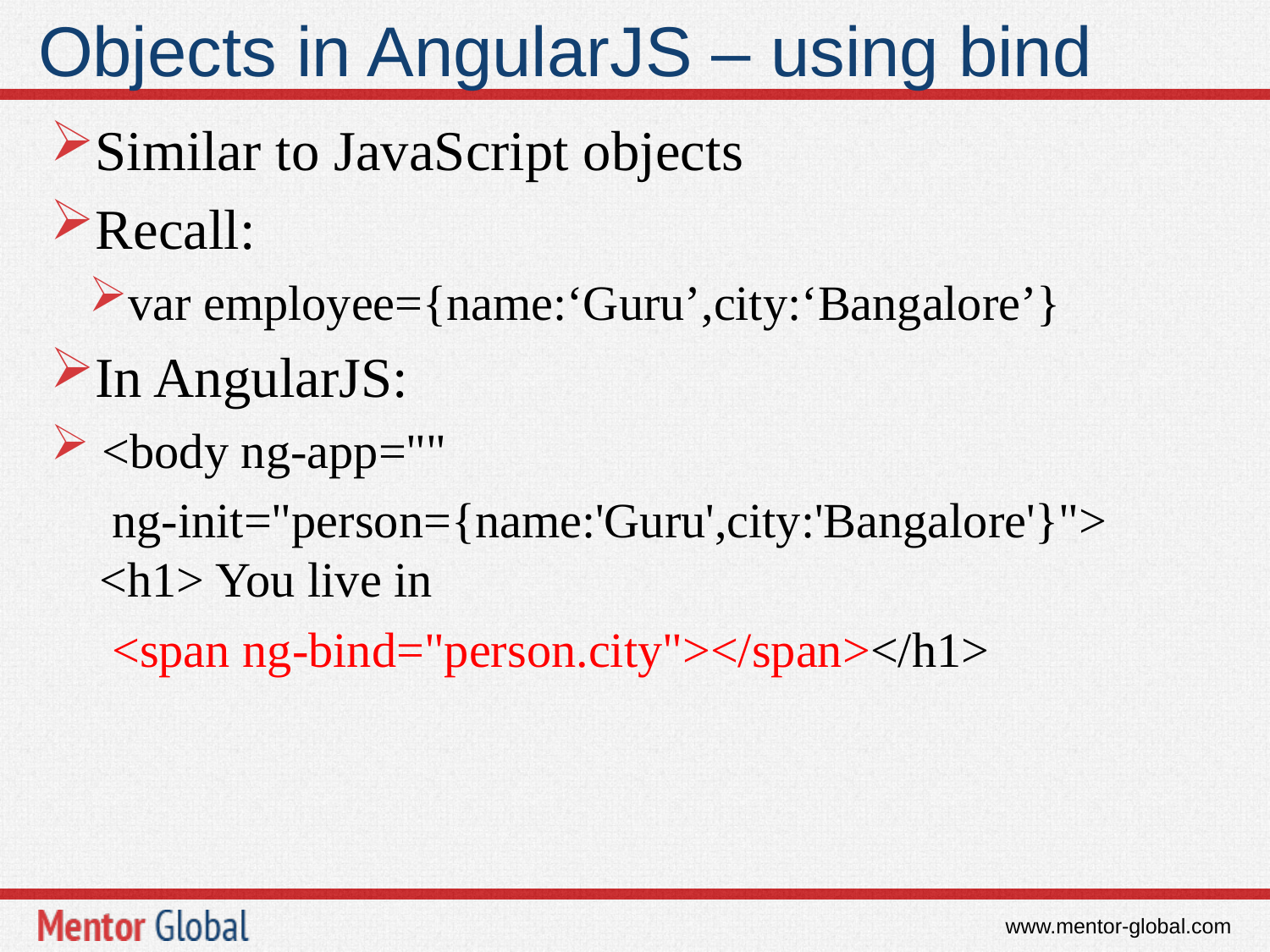

# Objects in AngularJS – using bind
Similar to JavaScript objects
Recall:
var employee={name:‘Guru’,city:‘Bangalore’}
In AngularJS:
 <body ng-app=""
     ng-init="person={name:'Guru',city:'Bangalore'}">
    <h1> You live in
     <span ng-bind="person.city"></span></h1>